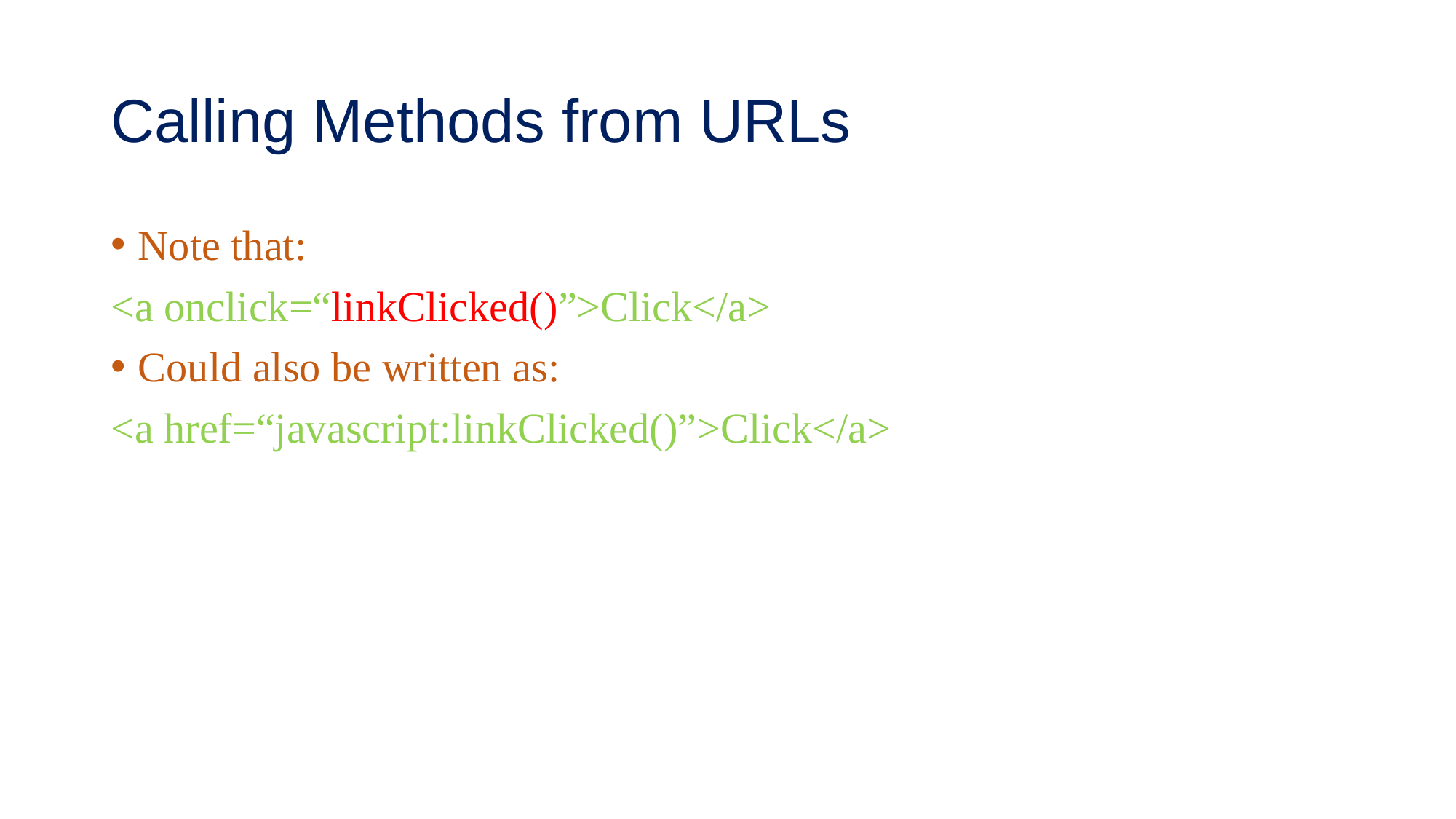

# Calling Methods from URLs
Note that:
<a onclick=“linkClicked()”>Click</a>
Could also be written as:
<a href=“javascript:linkClicked()”>Click</a>